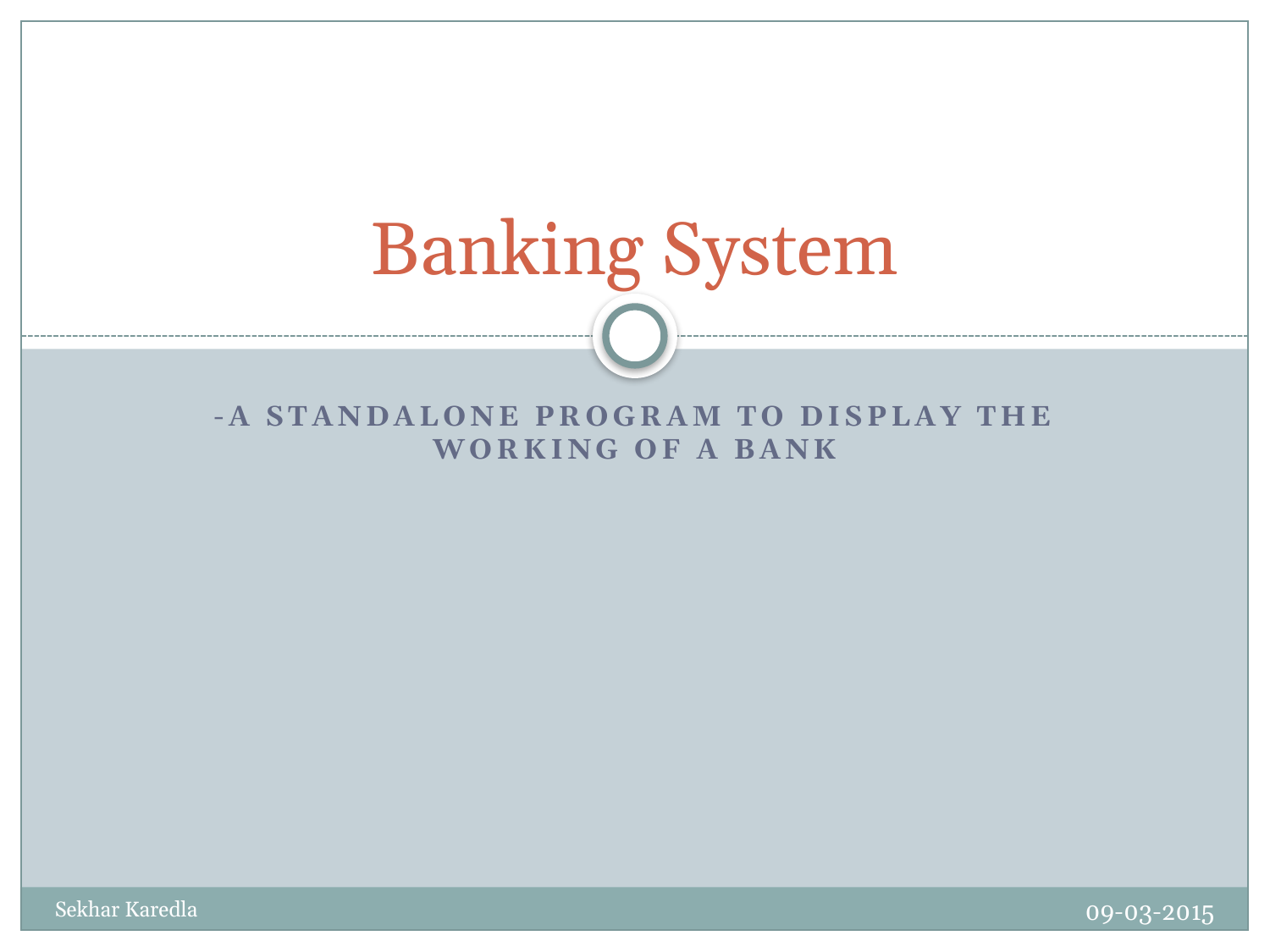

# Banking System
-A Standalone program to display the working Of A bank
09-03-2015
Sekhar Karedla